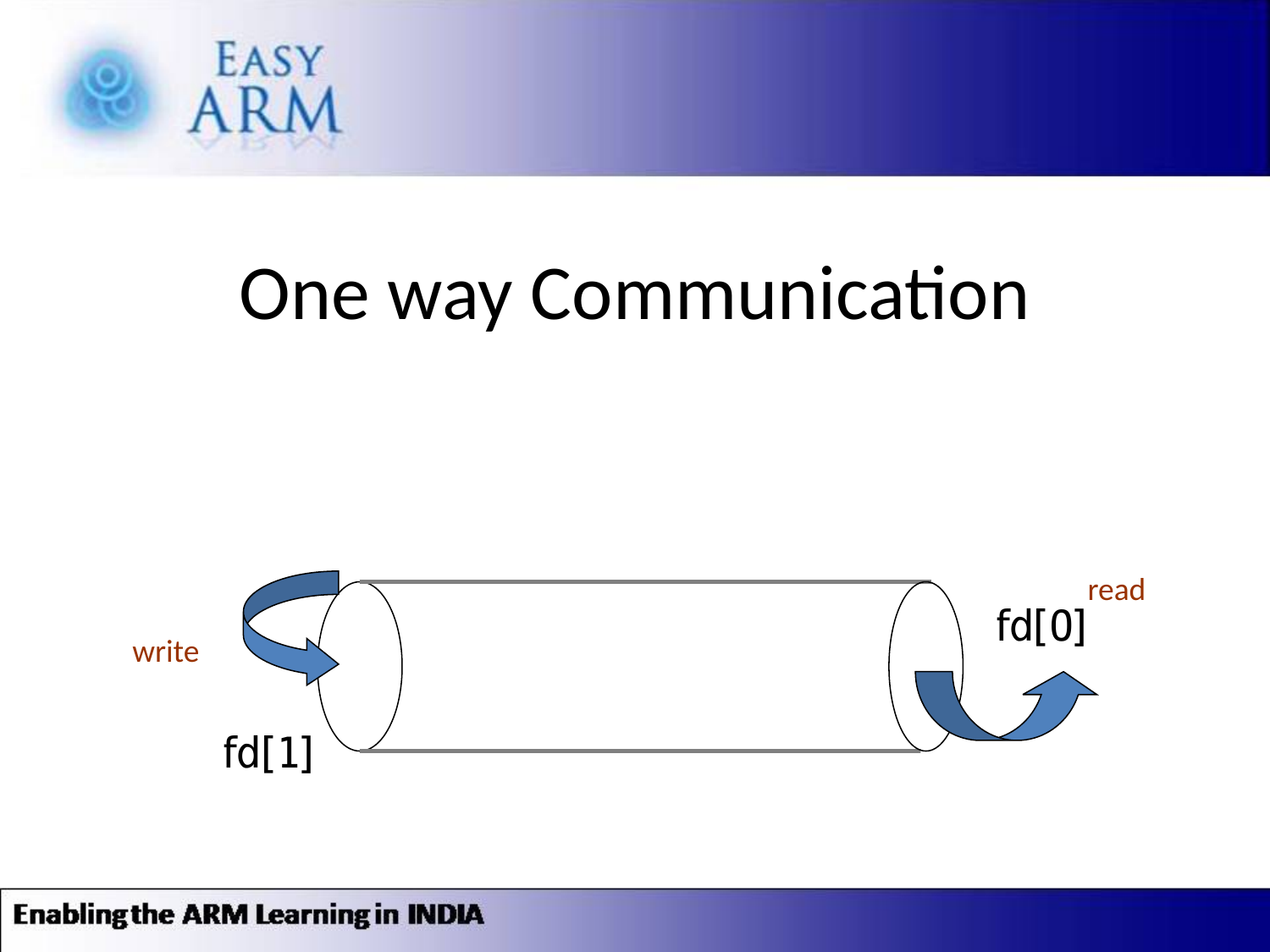

# One way Communication
read

fd[0]

write
fd[1]